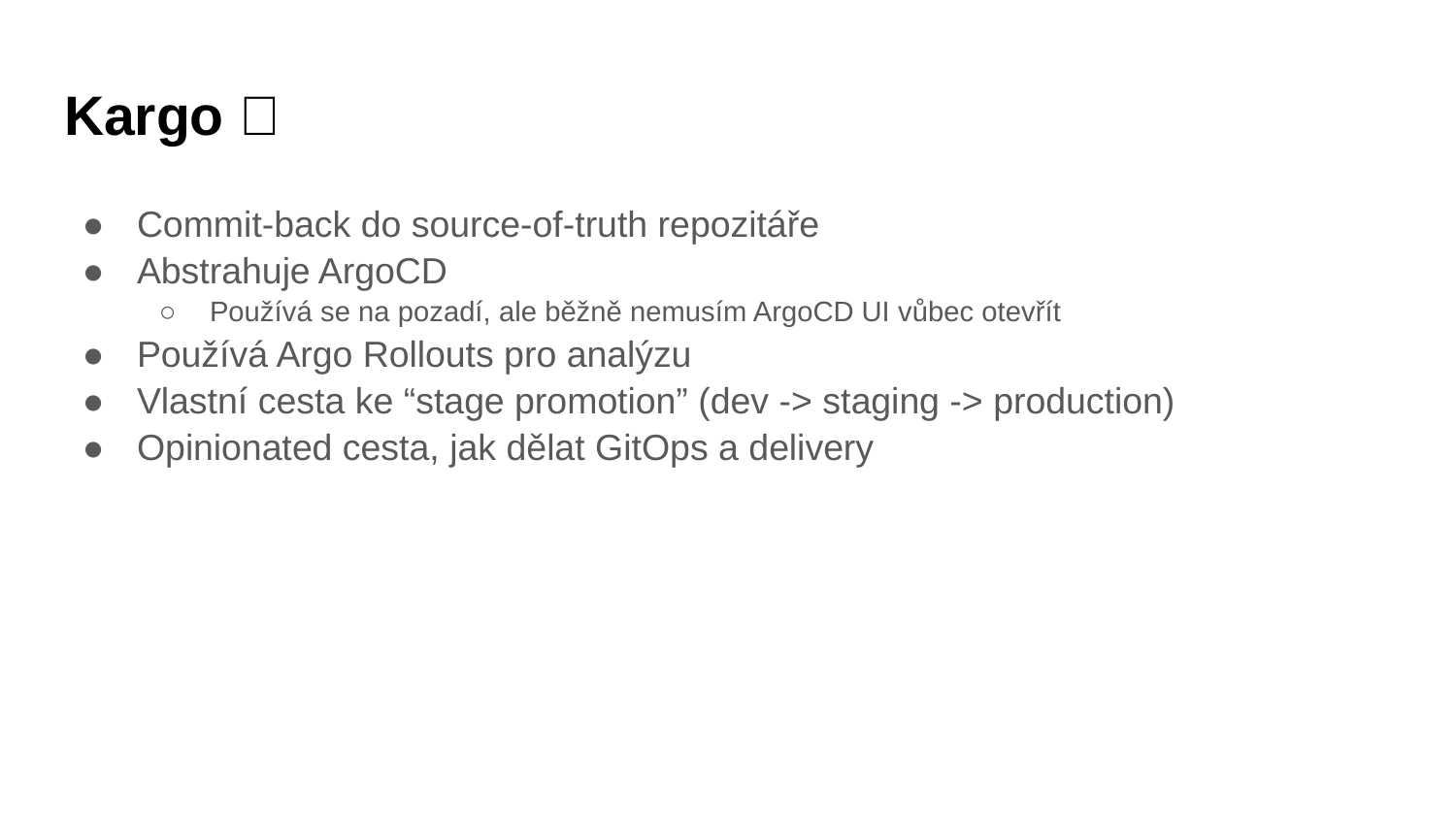

# Kargo 🦘
Commit-back do source-of-truth repozitáře
Abstrahuje ArgoCD
Používá se na pozadí, ale běžně nemusím ArgoCD UI vůbec otevřít
Používá Argo Rollouts pro analýzu
Vlastní cesta ke “stage promotion” (dev -> staging -> production)
Opinionated cesta, jak dělat GitOps a delivery